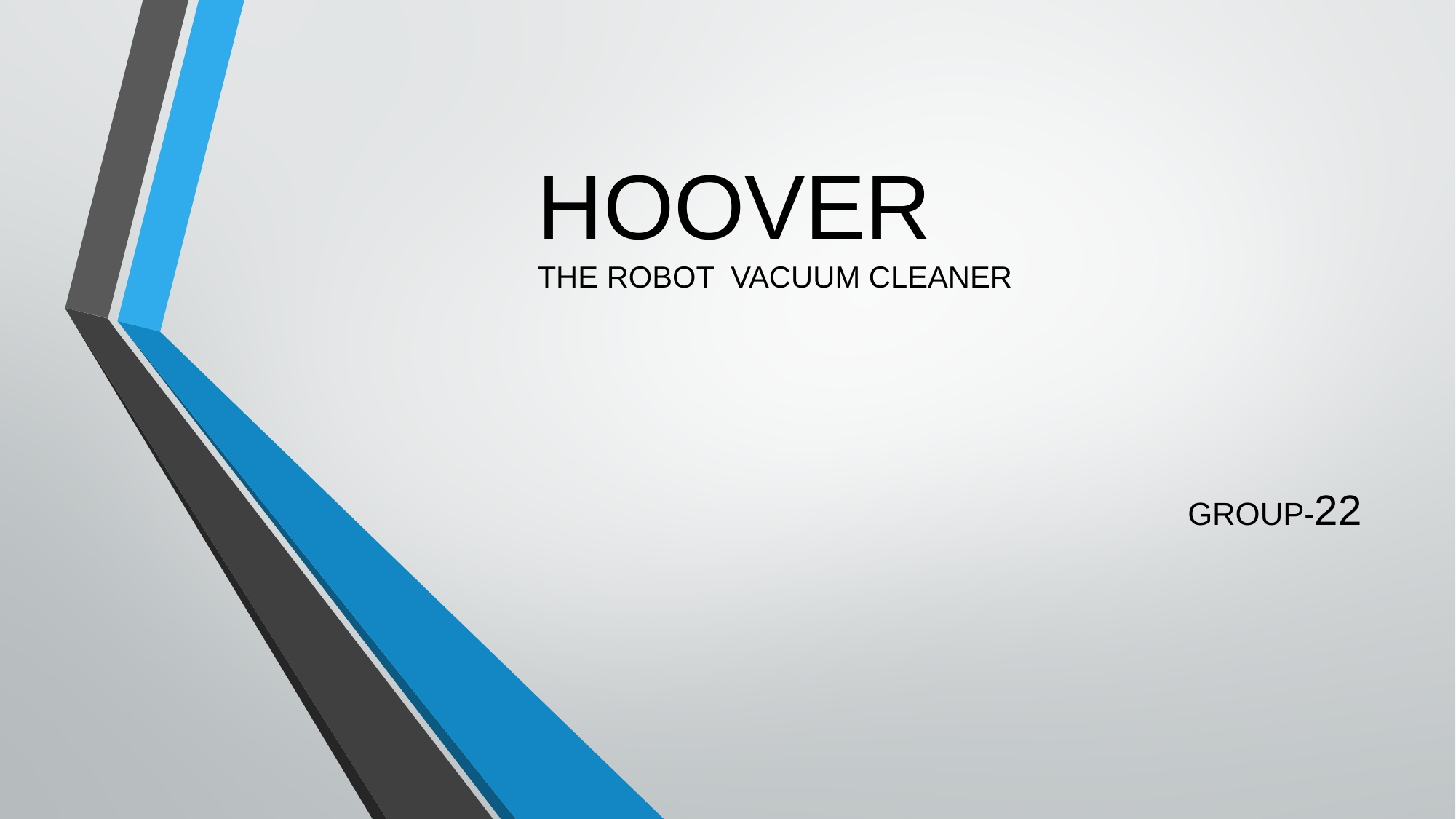

# HOOVER THE ROBOT  VACUUM CLEANER
GROUP-22